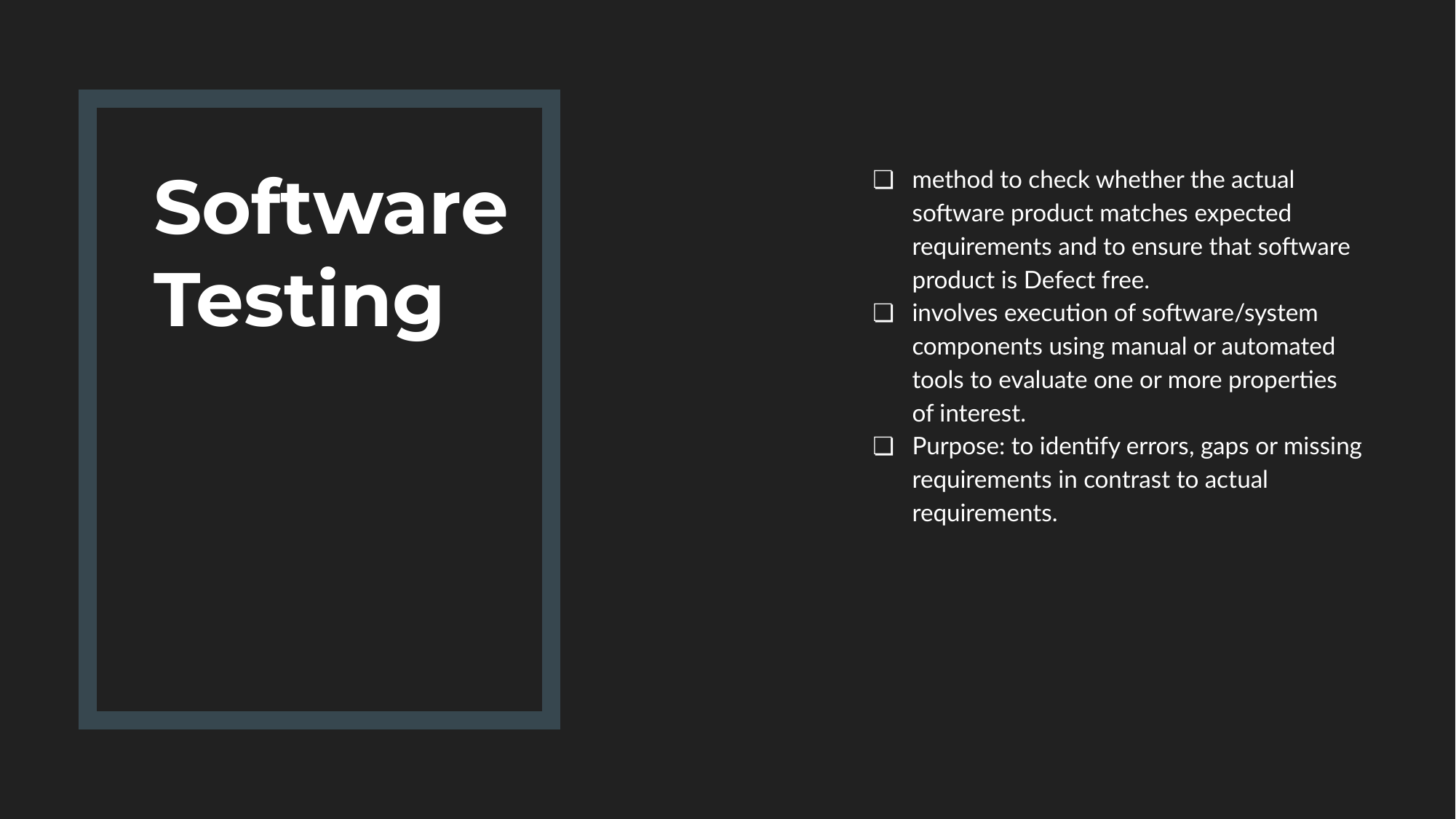

# Software Testing
method to check whether the actual software product matches expected requirements and to ensure that software product is Defect free.
involves execution of software/system components using manual or automated tools to evaluate one or more properties of interest.
Purpose: to identify errors, gaps or missing requirements in contrast to actual requirements.